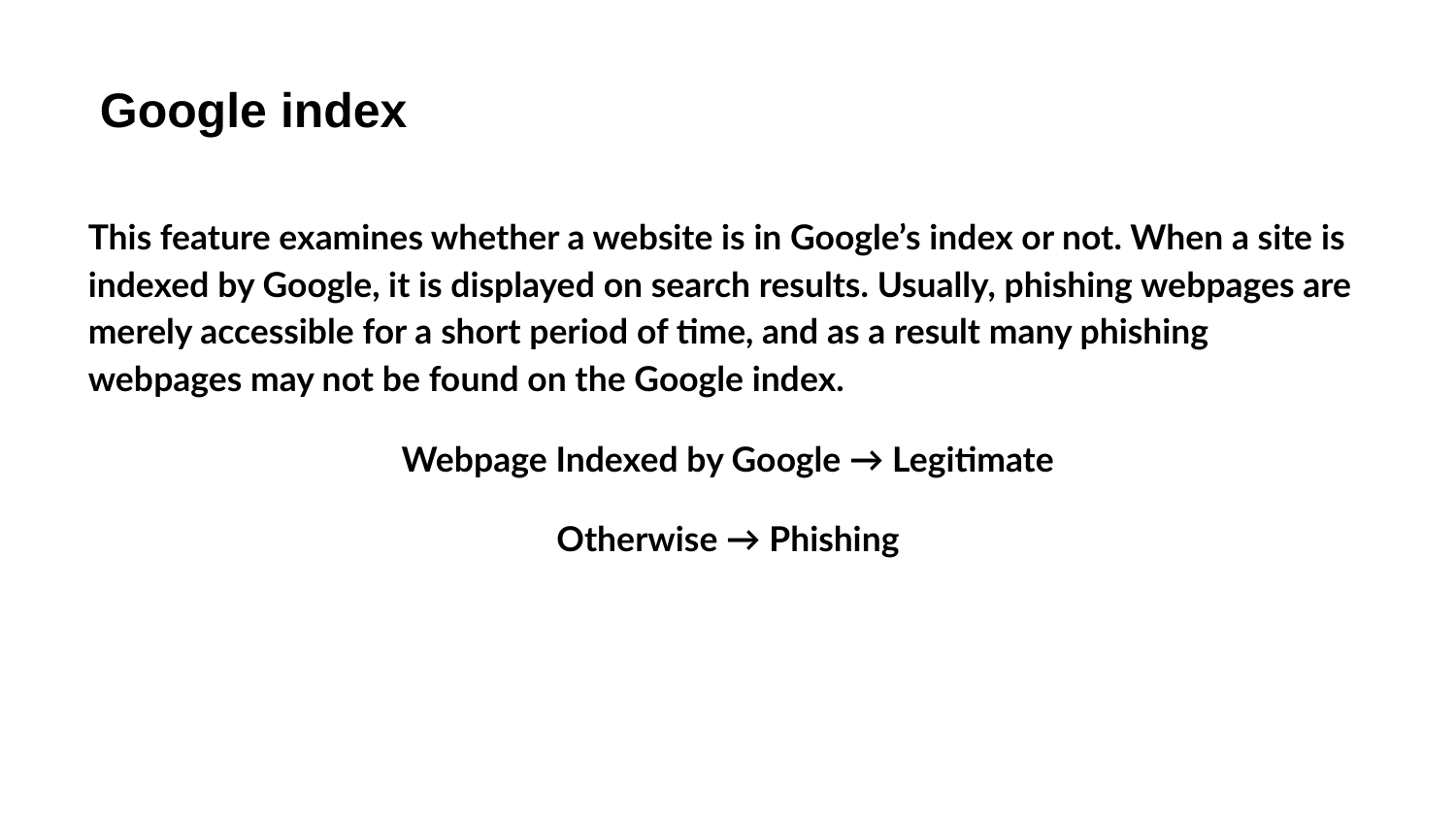

Google index
This feature examines whether a website is in Google’s index or not. When a site is indexed by Google, it is displayed on search results. Usually, phishing webpages are merely accessible for a short period of time, and as a result many phishing webpages may not be found on the Google index.
Webpage Indexed by Google → Legitimate
Otherwise → Phishing